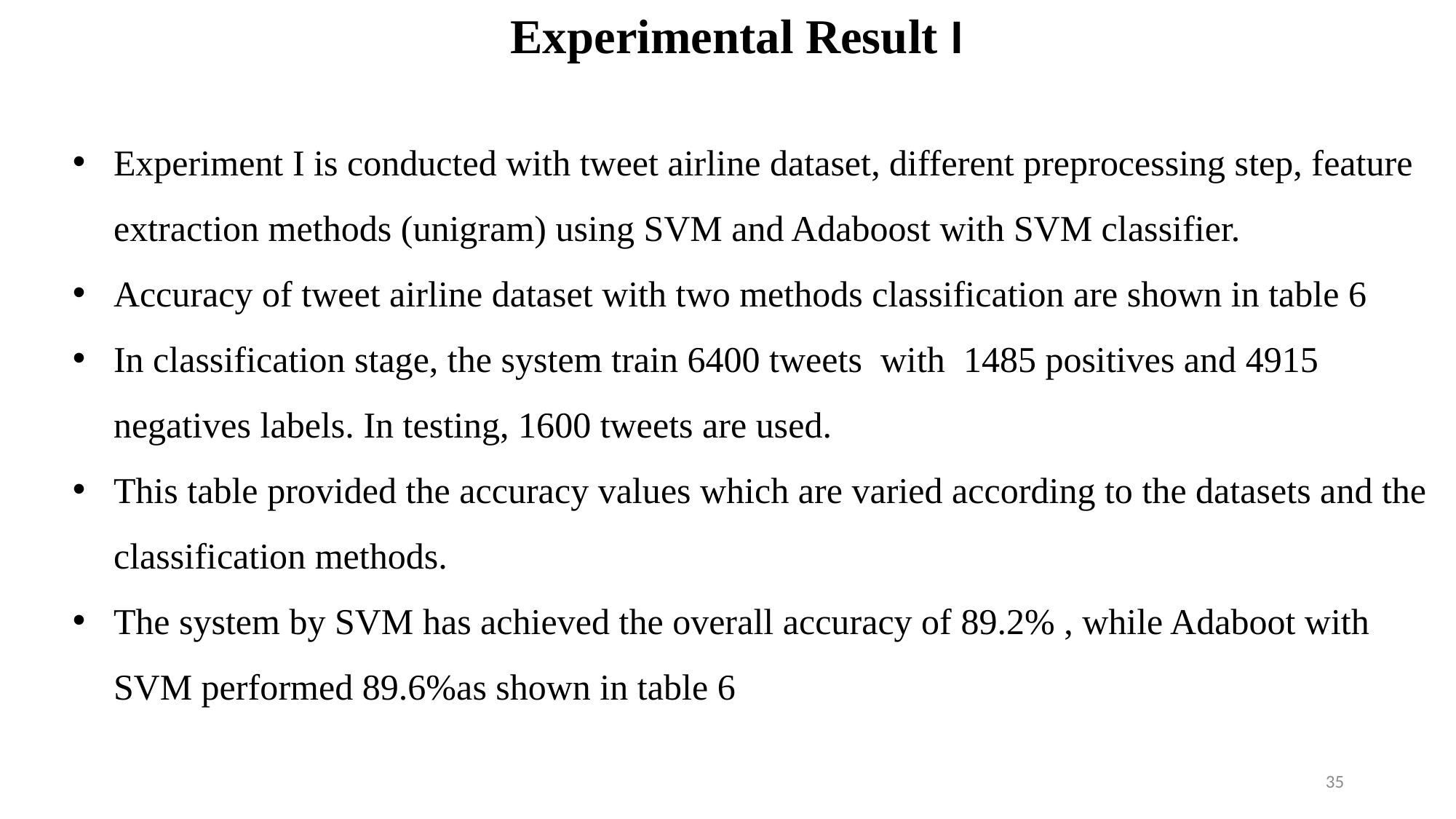

Experimental Result I
Experiment I is conducted with tweet airline dataset, different preprocessing step, feature extraction methods (unigram) using SVM and Adaboost with SVM classifier.
Accuracy of tweet airline dataset with two methods classification are shown in table 6
In classification stage, the system train 6400 tweets  with  1485 positives and 4915   negatives labels. In testing, 1600 tweets are used.
This table provided the accuracy values which are varied according to the datasets and the classification methods.
The system by SVM has achieved the overall accuracy of 89.2% , while Adaboot with SVM performed 89.6%as shown in table 6

35